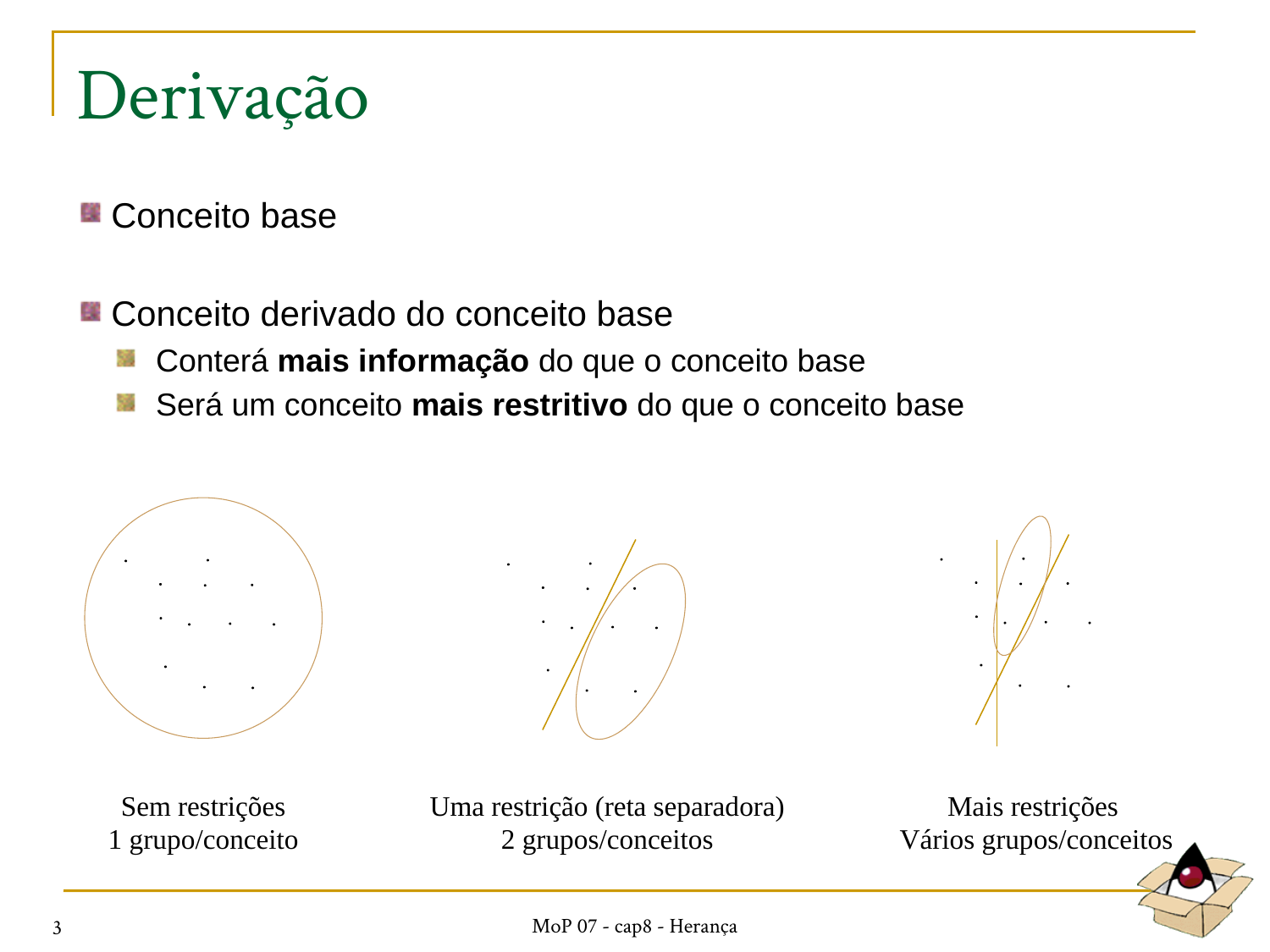

# Derivação
Conceito base

Conceito derivado do conceito base
Conterá mais informação do que o conceito base
Será um conceito mais restritivo do que o conceito base

Sem restrições
1 grupo/conceito
Uma restrição (reta separadora)
2 grupos/conceitos
Mais restrições
Vários grupos/conceitos
MoP 07 - cap8 - Herança